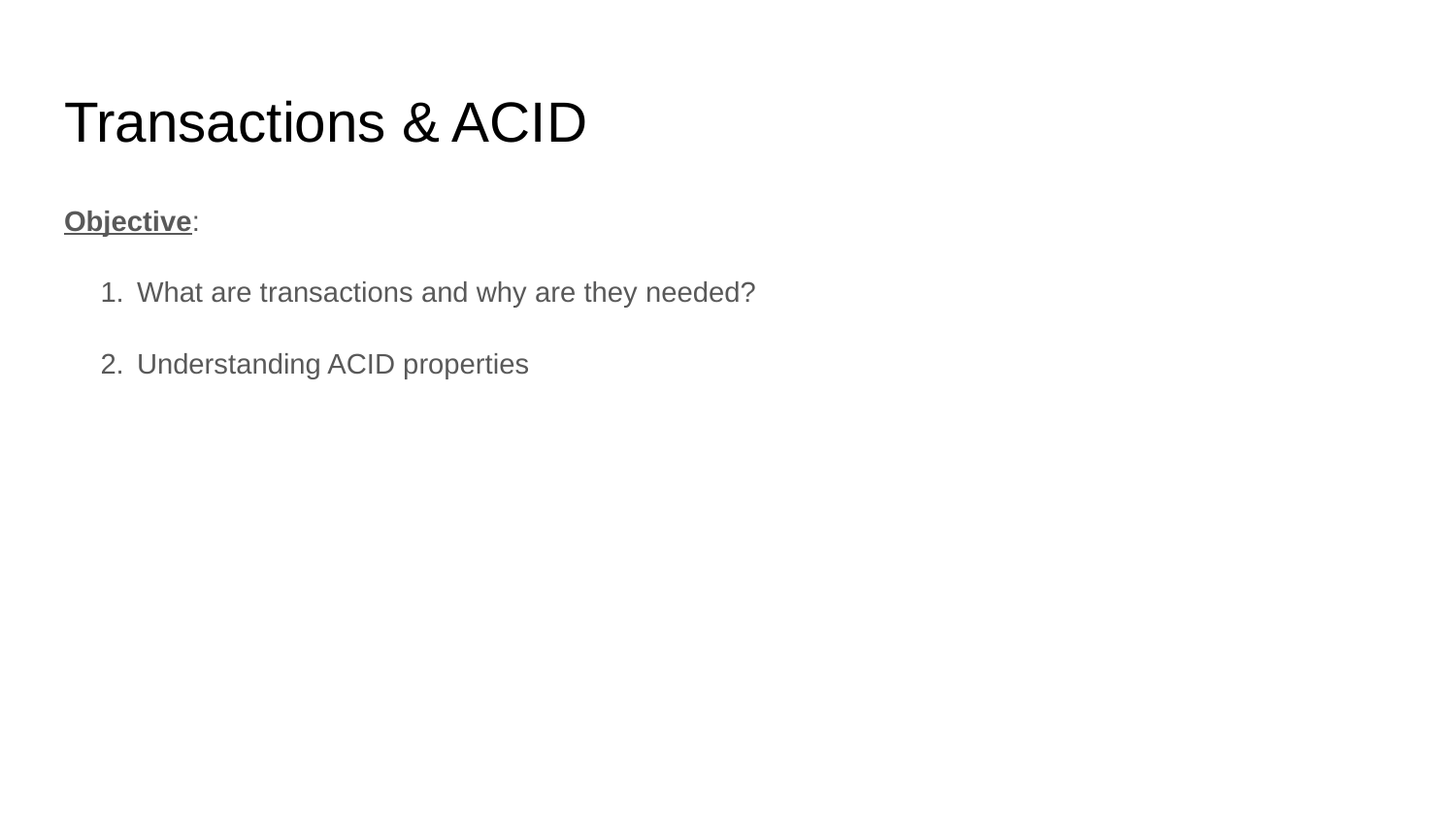

# Transactions & ACID
Objective:
What are transactions and why are they needed?
Understanding ACID properties